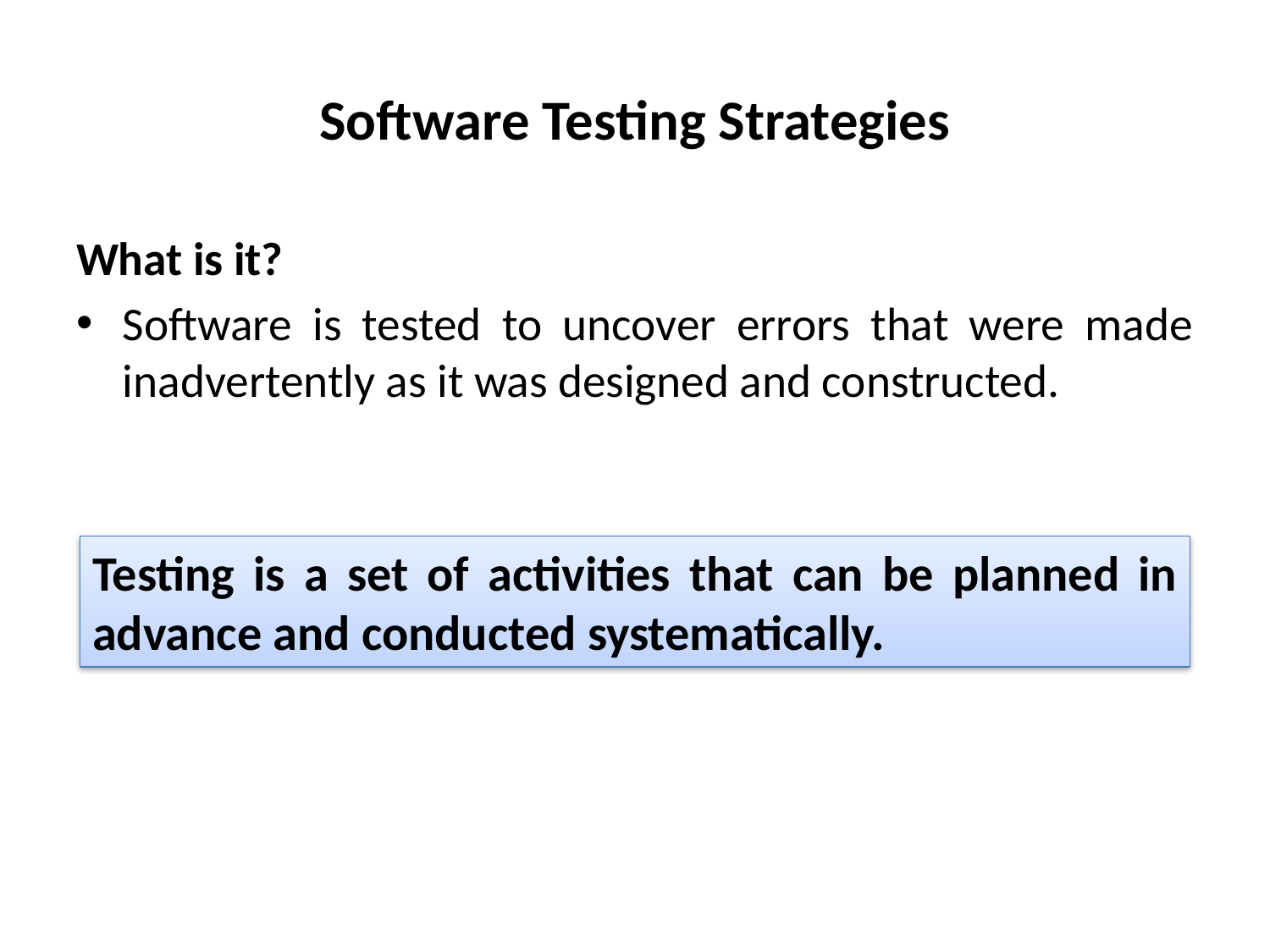

# Software Testing Strategies
What is it?
Software is tested to uncover errors that were made inadvertently as it was designed and constructed.

Testing is a set of activities that can be planned in advance and conducted systematically.